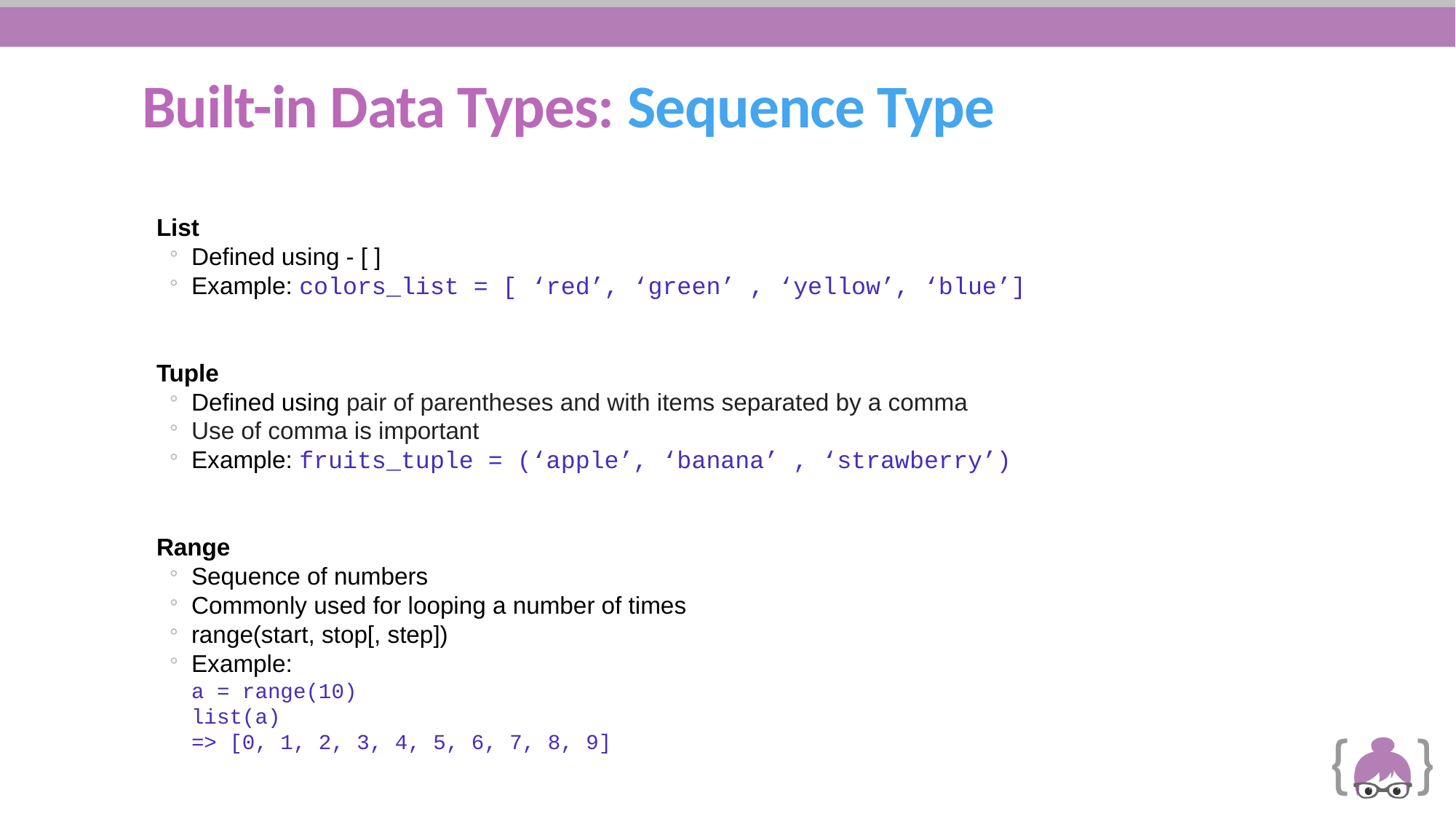

# Built-in Data Types: Sequence Type
List
Defined using - [ ]
Example: colors_list = [ ‘red’, ‘green’ , ‘yellow’, ‘blue’]

Tuple
Defined using pair of parentheses and with items separated by a comma
Use of comma is important
Example: fruits_tuple = (‘apple’, ‘banana’ , ‘strawberry’)

Range
Sequence of numbers
Commonly used for looping a number of times
range(start, stop[, step])
Example:
a = range(10)
list(a)
=> [0, 1, 2, 3, 4, 5, 6, 7, 8, 9]